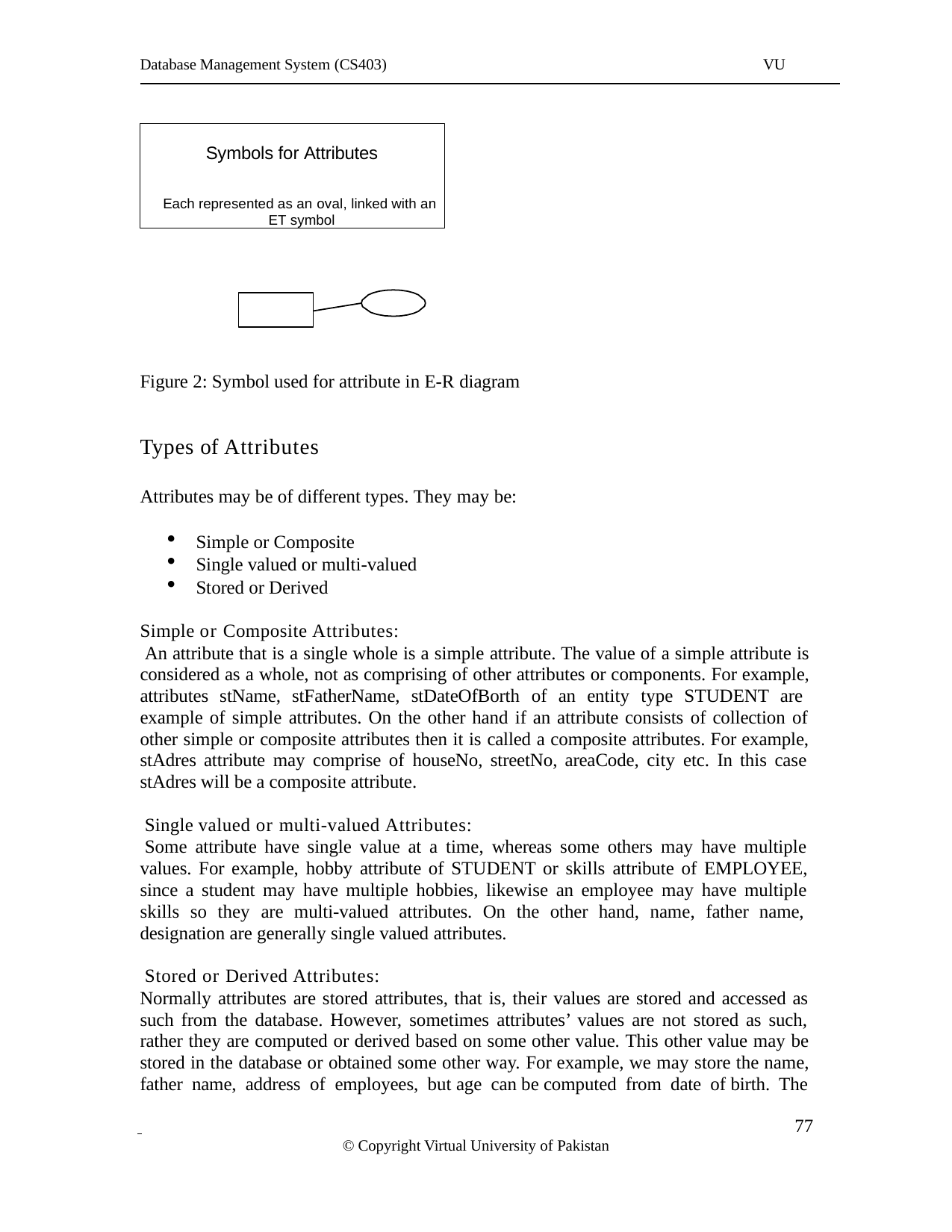

Database Management System (CS403)
VU

Symbols for Attributes

Each represented as an oval, linked with an  ET symbol

Figure 2: Symbol used for attribute in E-R diagram

Types of Attributes

Attributes may be of different types. They may be:

Simple or Composite
Single valued or multi-valued
Stored or Derived

Simple or Composite Attributes:
An attribute that is a single whole is a simple attribute. The value of a simple attribute is  considered as a whole, not as comprising of other attributes or components. For example,  attributes stName, stFatherName, stDateOfBorth of an entity type STUDENT are  example of simple attributes. On the other hand if an attribute consists of collection of  other simple or composite attributes then it is called a composite attributes. For example,  stAdres attribute may comprise of houseNo, streetNo, areaCode, city etc. In this case  stAdres will be a composite attribute.

Single valued or multi-valued Attributes:
Some attribute have single value at a time, whereas some others may have multiple  values. For example, hobby attribute of STUDENT or skills attribute of EMPLOYEE,  since a student may have multiple hobbies, likewise an employee may have multiple  skills so they are multi-valued attributes. On the other hand, name, father name,  designation are generally single valued attributes.

Stored or Derived Attributes:
Normally attributes are stored attributes, that is, their values are stored and accessed as  such from the database. However, sometimes attributes’ values are not stored as such,  rather they are computed or derived based on some other value. This other value may be  stored in the database or obtained some other way. For example, we may store the name,  father  name,  address  of  employees,  but age  can be computed  from  date  of birth.  The
 	 77
© Copyright Virtual University of Pakistan